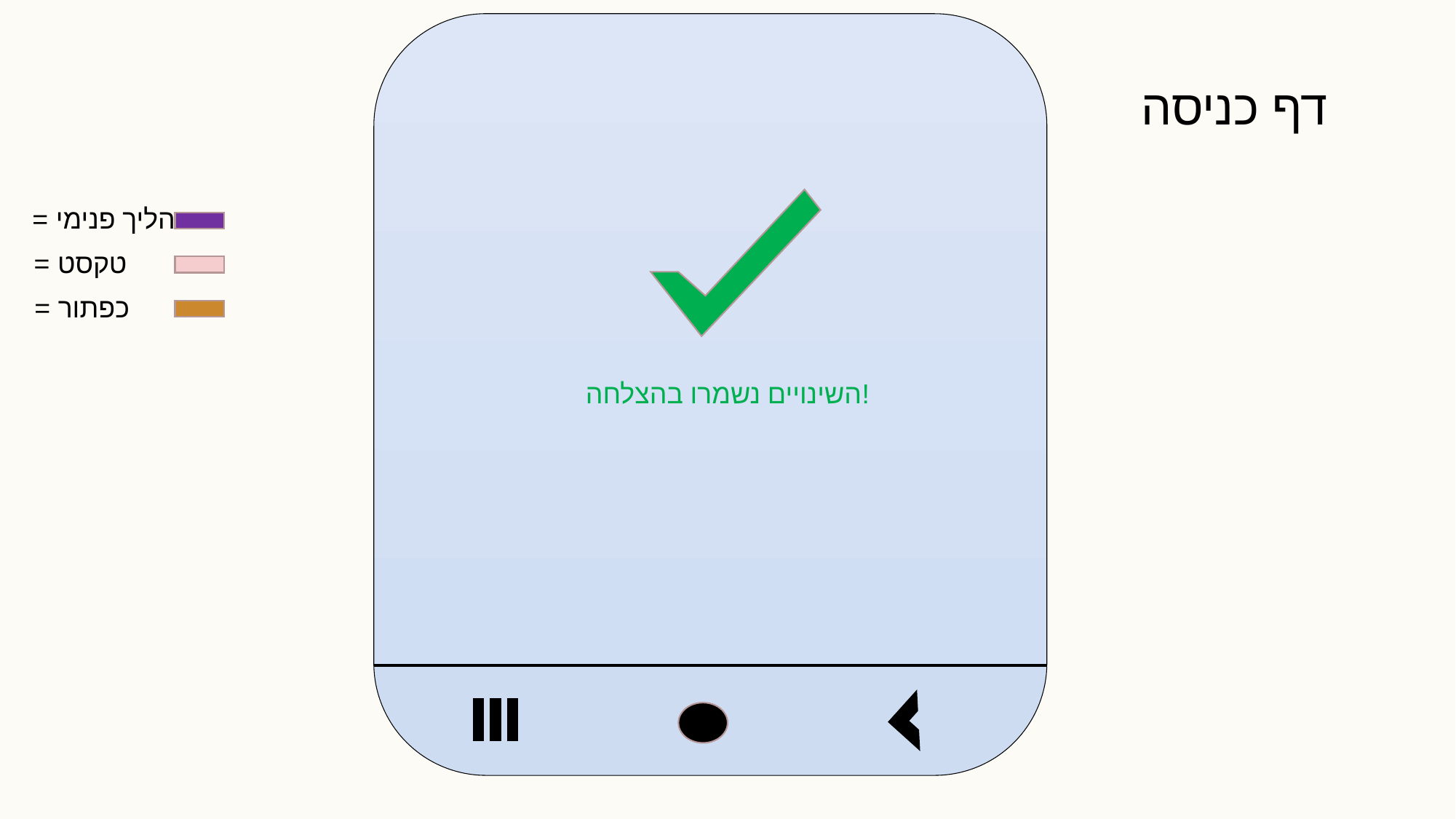

דף כניסה

= הליך פנימי

= טקסט

= כפתור

השינויים נשמרו בהצלחה!